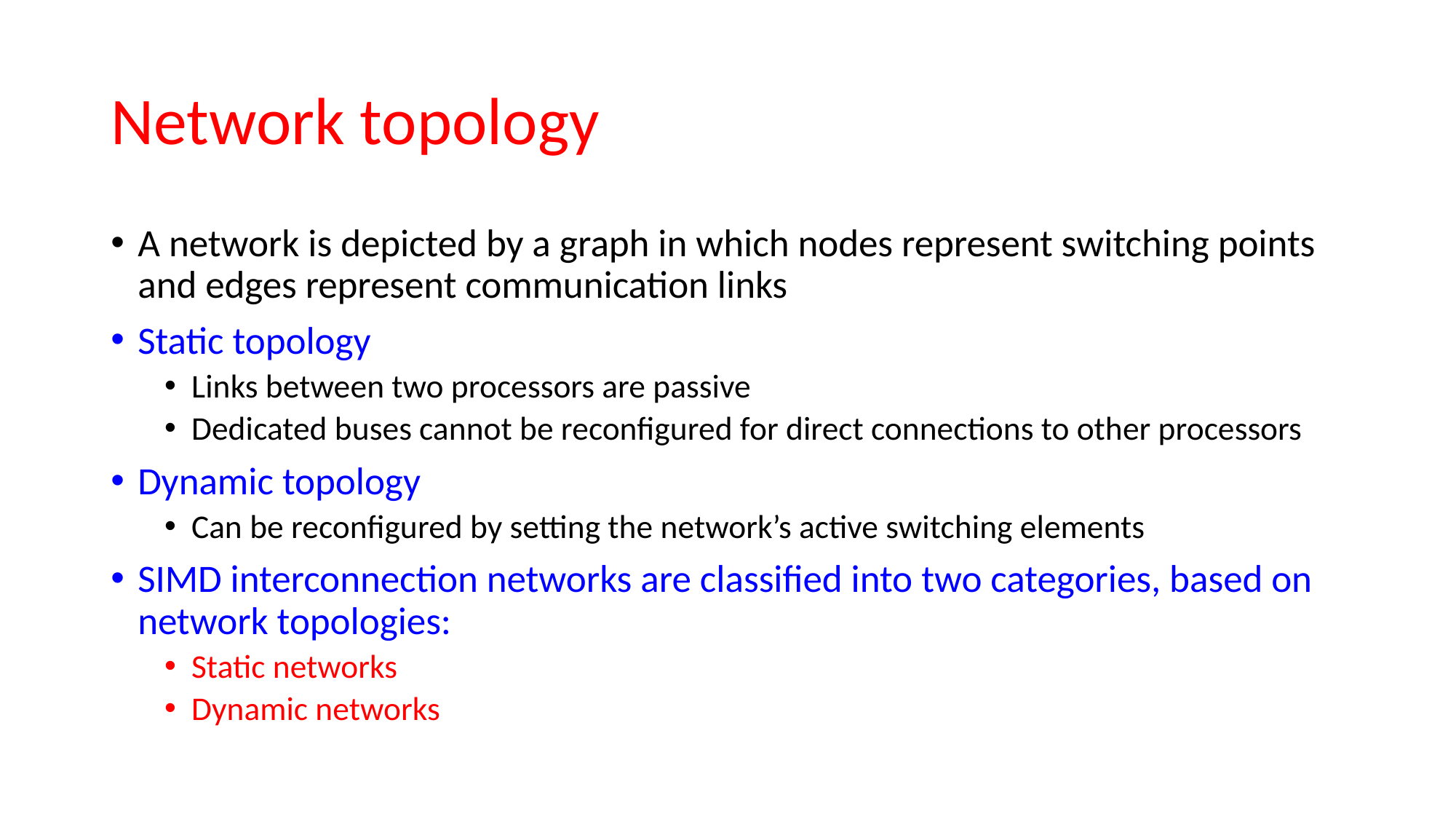

# Network topology
A network is depicted by a graph in which nodes represent switching points and edges represent communication links
Static topology
Links between two processors are passive
Dedicated buses cannot be reconfigured for direct connections to other processors
Dynamic topology
Can be reconfigured by setting the network’s active switching elements
SIMD interconnection networks are classified into two categories, based on network topologies:
Static networks
Dynamic networks